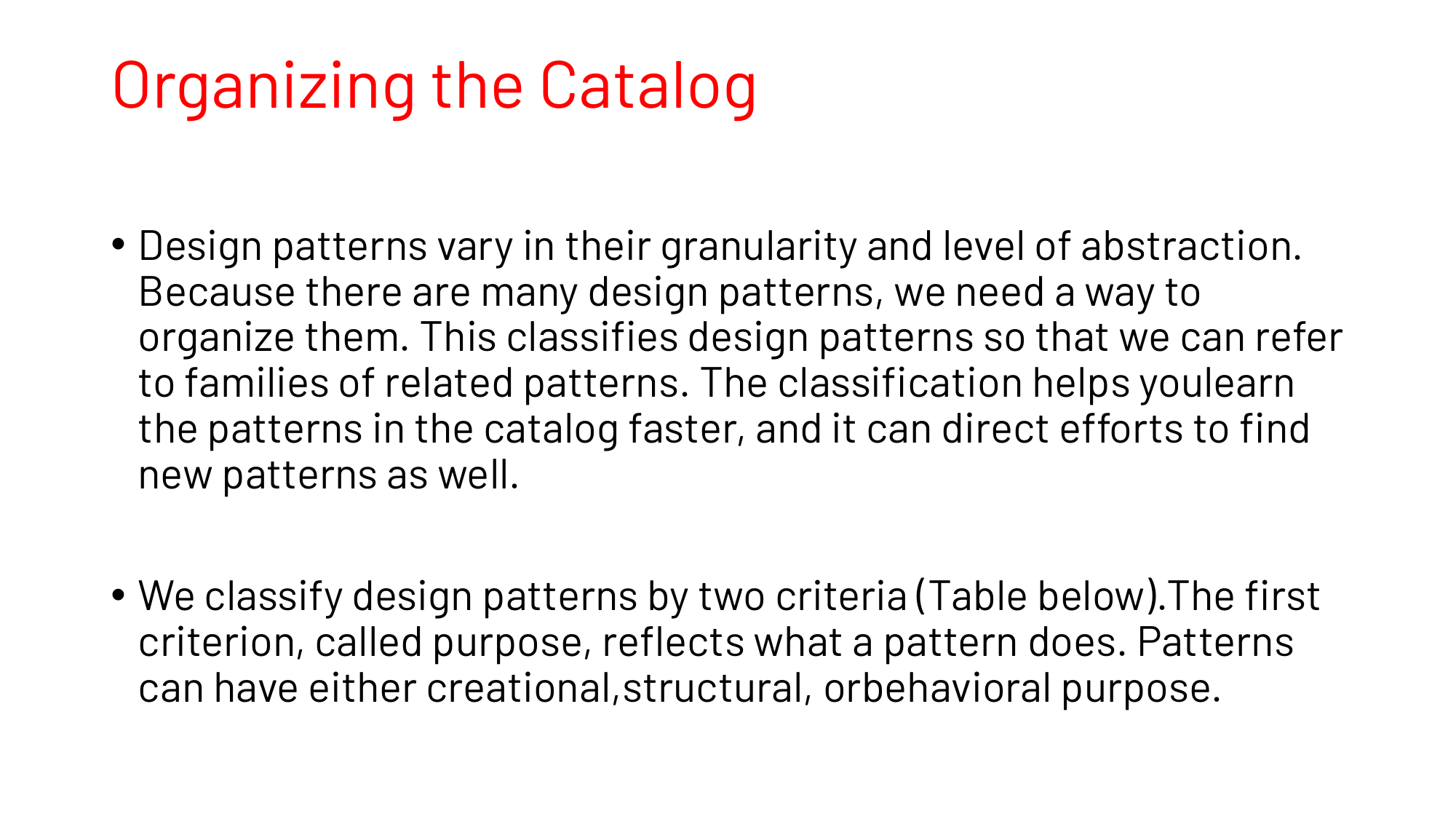

# Organizing the Catalog

Design patterns vary in their granularity and level of abstraction. Because there are many design patterns, we need a way to organize them. This classifies design patterns so that we can refer to families of related patterns. The classification helps youlearn the patterns in the catalog faster, and it can direct efforts to find new patterns as well.

We classify design patterns by two criteria (Table below).The first criterion, called purpose, reflects what a pattern does. Patterns can have either creational,structural, orbehavioral purpose.